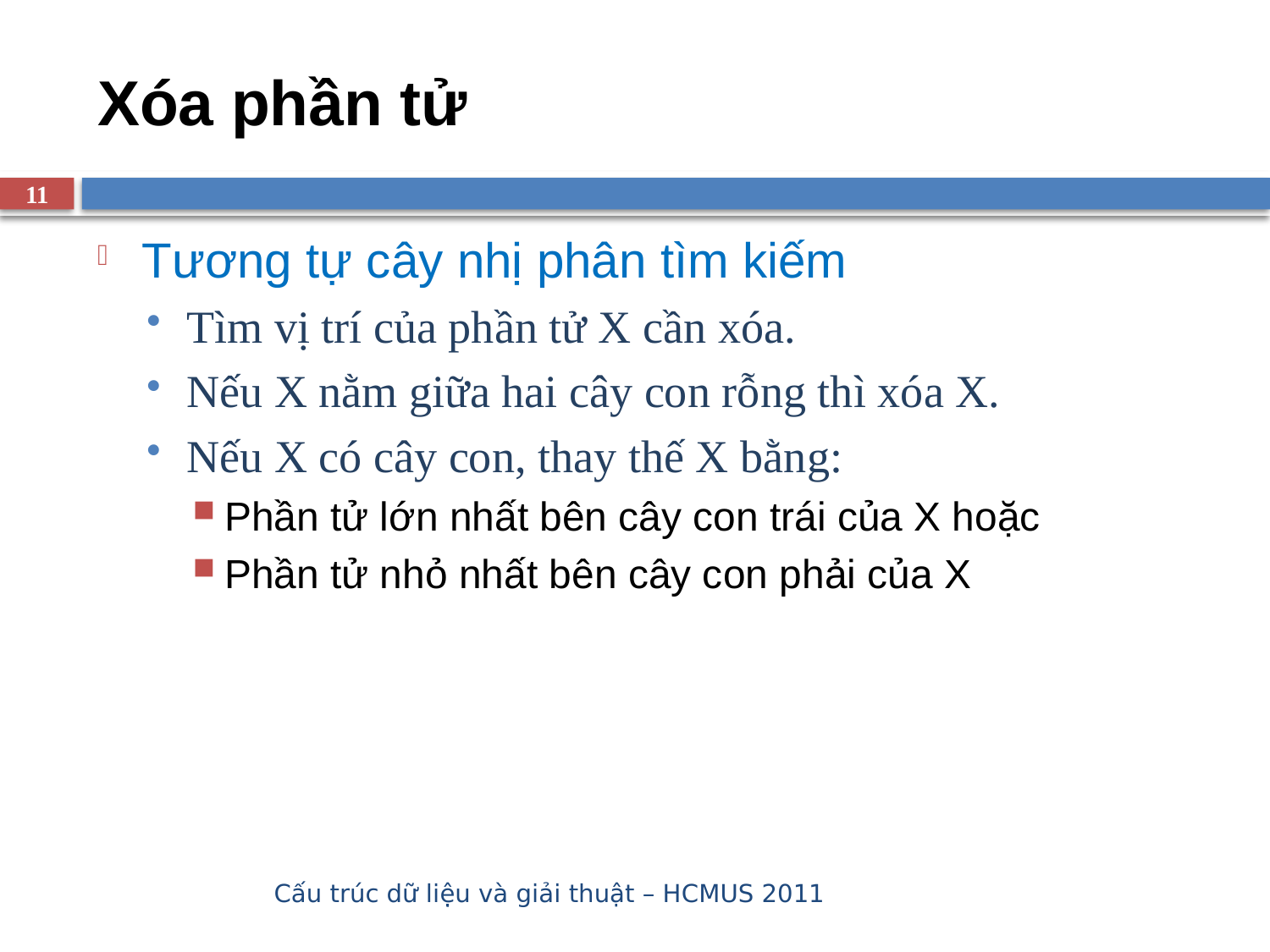

# Xóa phần tử
11
Tương tự cây nhị phân tìm kiếm
Tìm vị trí của phần tử X cần xóa.
Nếu X nằm giữa hai cây con rỗng thì xóa X.
Nếu X có cây con, thay thế X bằng:
Phần tử lớn nhất bên cây con trái của X hoặc
Phần tử nhỏ nhất bên cây con phải của X
Cấu trúc dữ liệu và giải thuật – HCMUS 2011